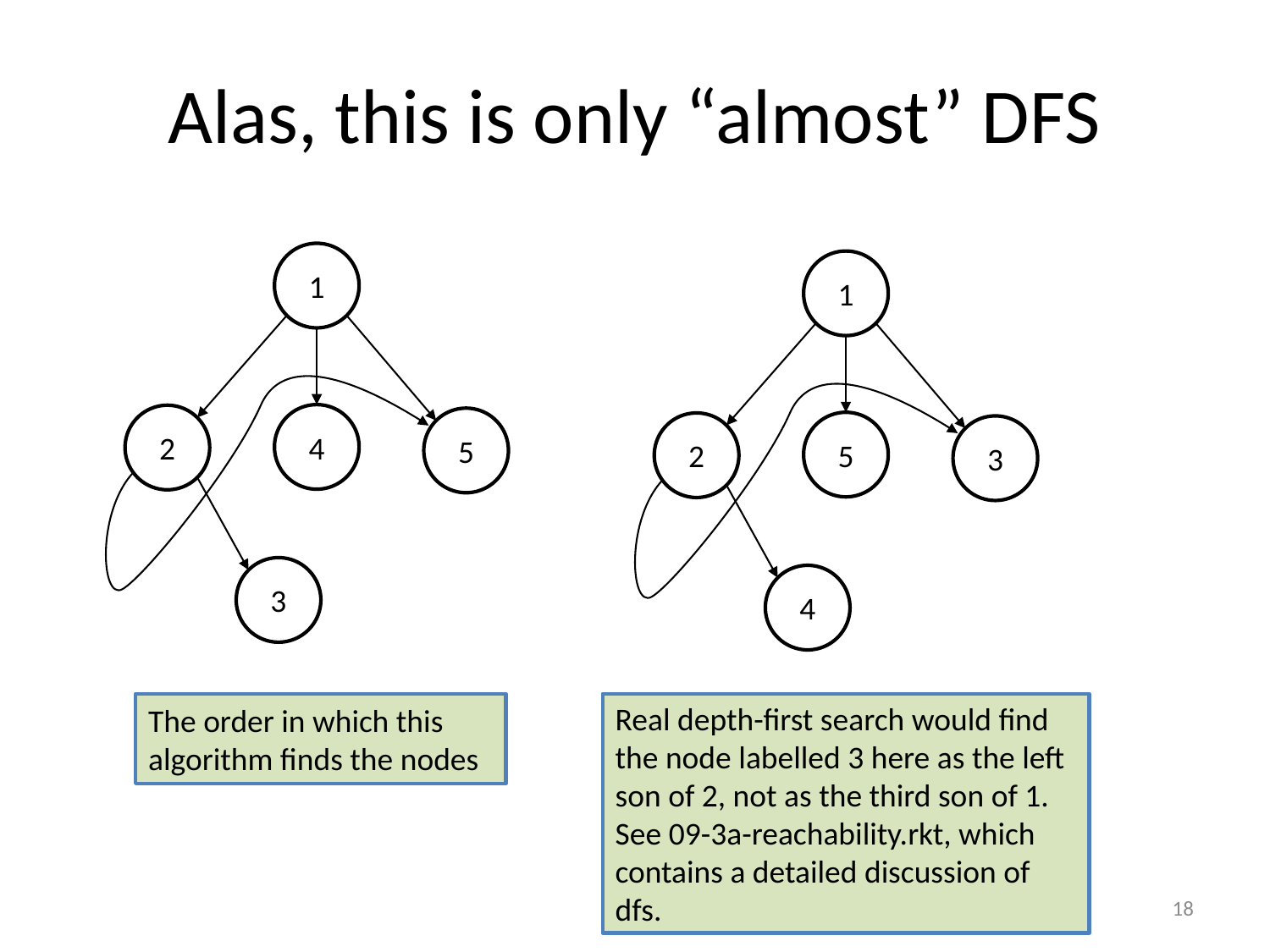

# Alas, this is only “almost” DFS
1

4
2
5
3
1

5
2
3
4
Real depth-first search would find the node labelled 3 here as the left son of 2, not as the third son of 1.
See 09-3a-reachability.rkt, which contains a detailed discussion of dfs.
The order in which this algorithm finds the nodes
18